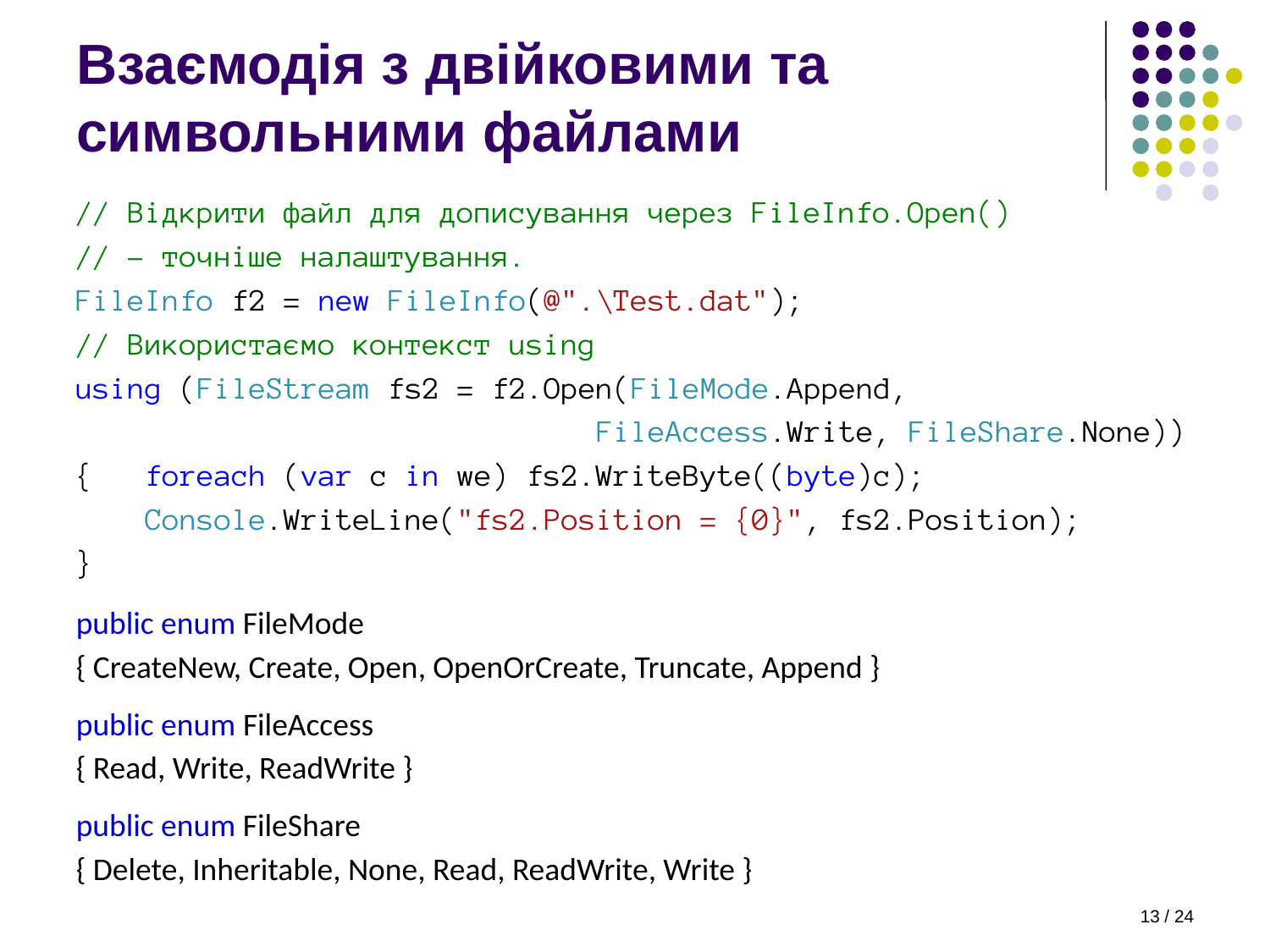

# Взаємодія з двійковими та символьними файлами
// Відкрити файл для дописування через FileInfo.Open()
// - точніше налаштування.
FileInfo f2 = new FileInfo(@".\Test.dat");
// Використаємо контекст using
using (FileStream fs2 = f2.Open(FileMode.Append,
                              FileAccess.Write, FileShare.None))
{   foreach (var c in we) fs2.WriteByte((byte)c);
    Console.WriteLine("fs2.Position = {0}", fs2.Position);
}
public enum FileMode
{ CreateNew, Create, Open, OpenOrCreate, Truncate, Append }
public enum FileAccess
{ Read, Write, ReadWrite }
public enum FileShare
{ Delete, Inheritable, None, Read, ReadWrite, Write }
13 / 24